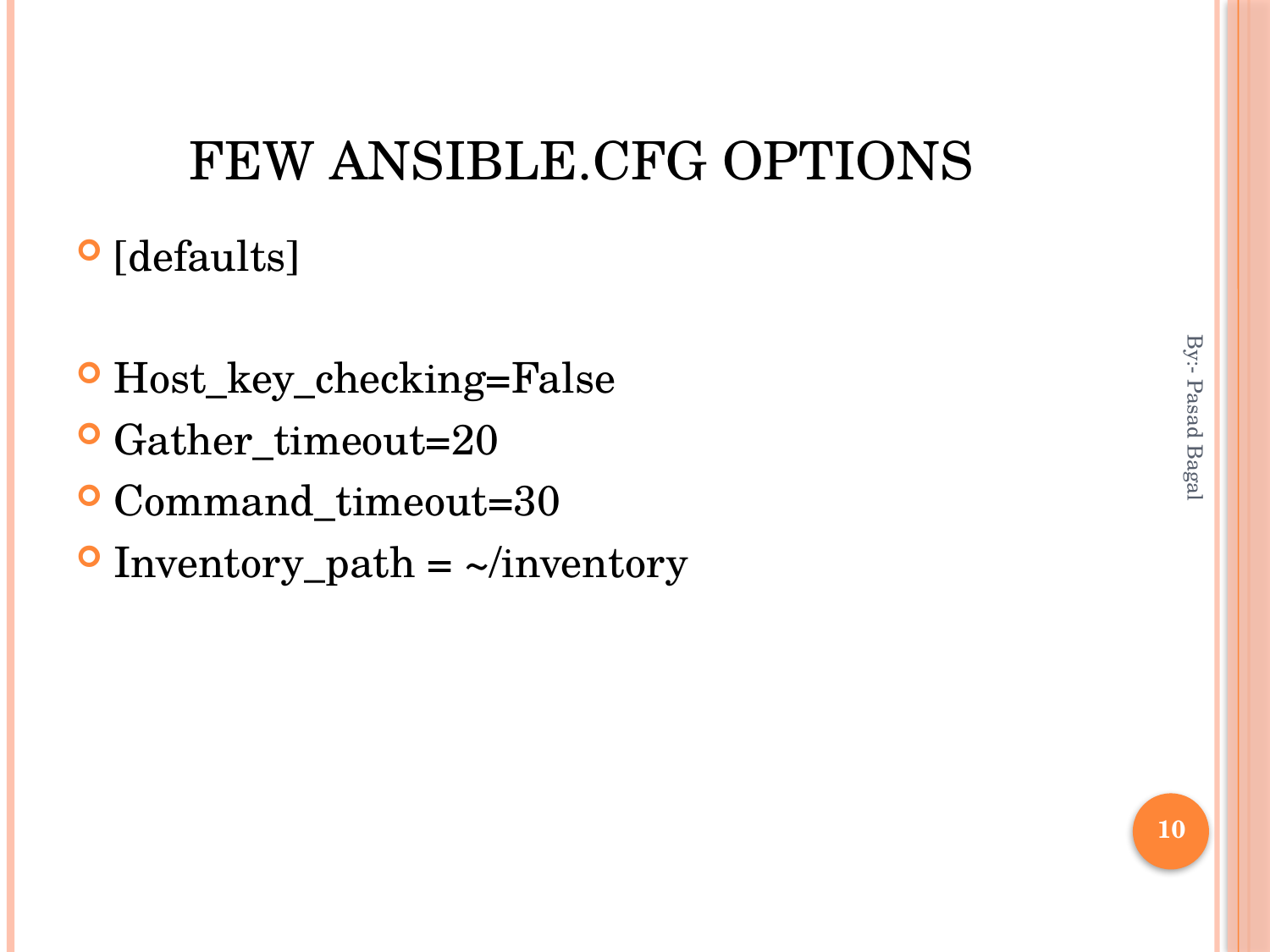

# Few Ansible.cfg Options
[defaults]

Host_key_checking=False
Gather_timeout=20
Command_timeout=30
Inventory_path = ~/inventory
By:- Pasad Bagal
10